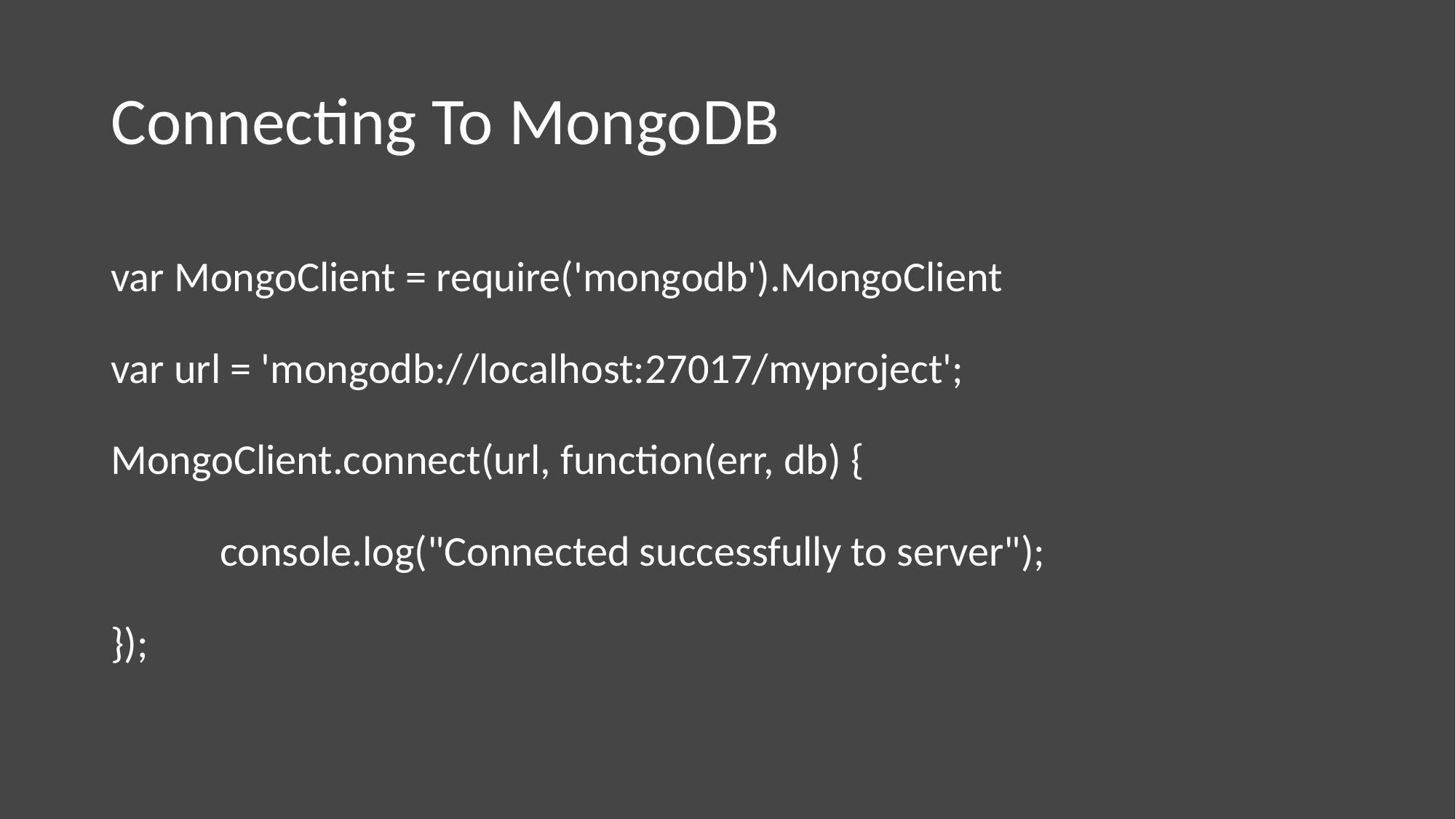

# Connecting To MongoDB
var MongoClient = require('mongodb').MongoClient
var url = 'mongodb://localhost:27017/myproject';
MongoClient.connect(url, function(err, db) {
	console.log("Connected successfully to server");
});